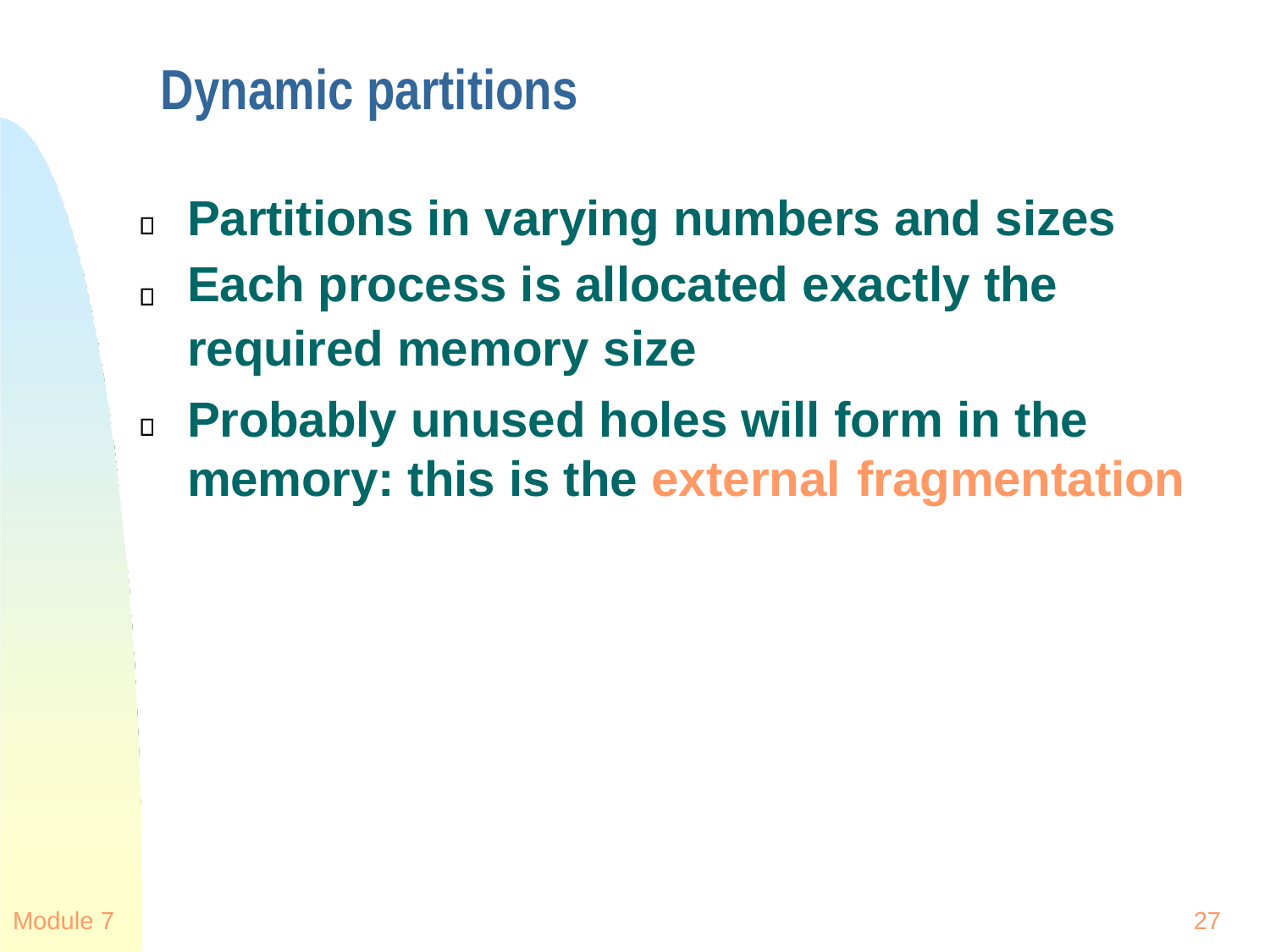

# Dynamic partitions
Partitions in varying numbers and sizes  Each process is allocated exactly the  required memory size
Probably unused holes will form in the  memory: this is the external fragmentation

Module 7
27